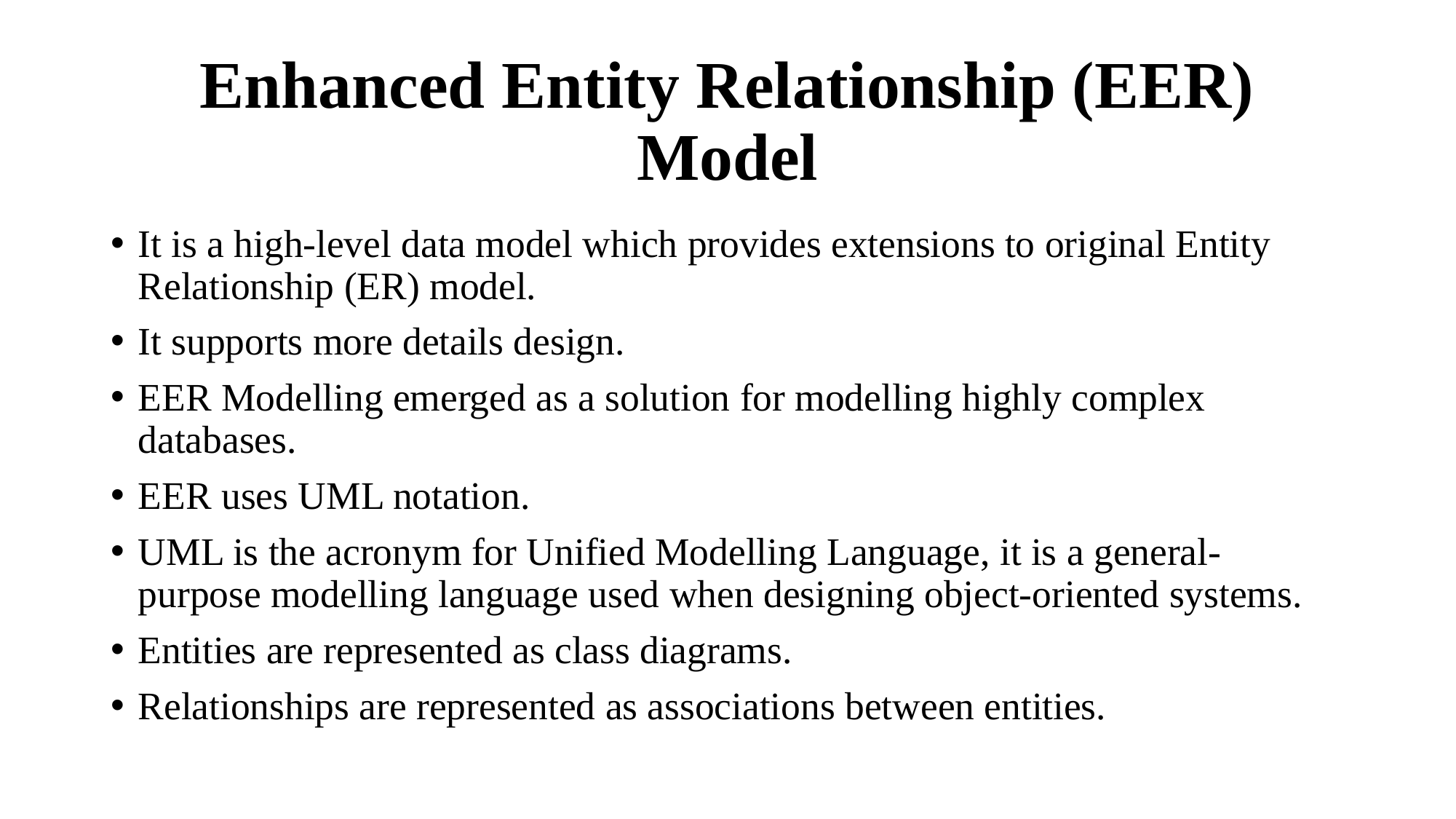

# Enhanced Entity Relationship (EER) Model
It is a high-level data model which provides extensions to original Entity Relationship (ER) model.
It supports more details design.
EER Modelling emerged as a solution for modelling highly complex databases.
EER uses UML notation.
UML is the acronym for Unified Modelling Language, it is a general-purpose modelling language used when designing object-oriented systems.
Entities are represented as class diagrams.
Relationships are represented as associations between entities.